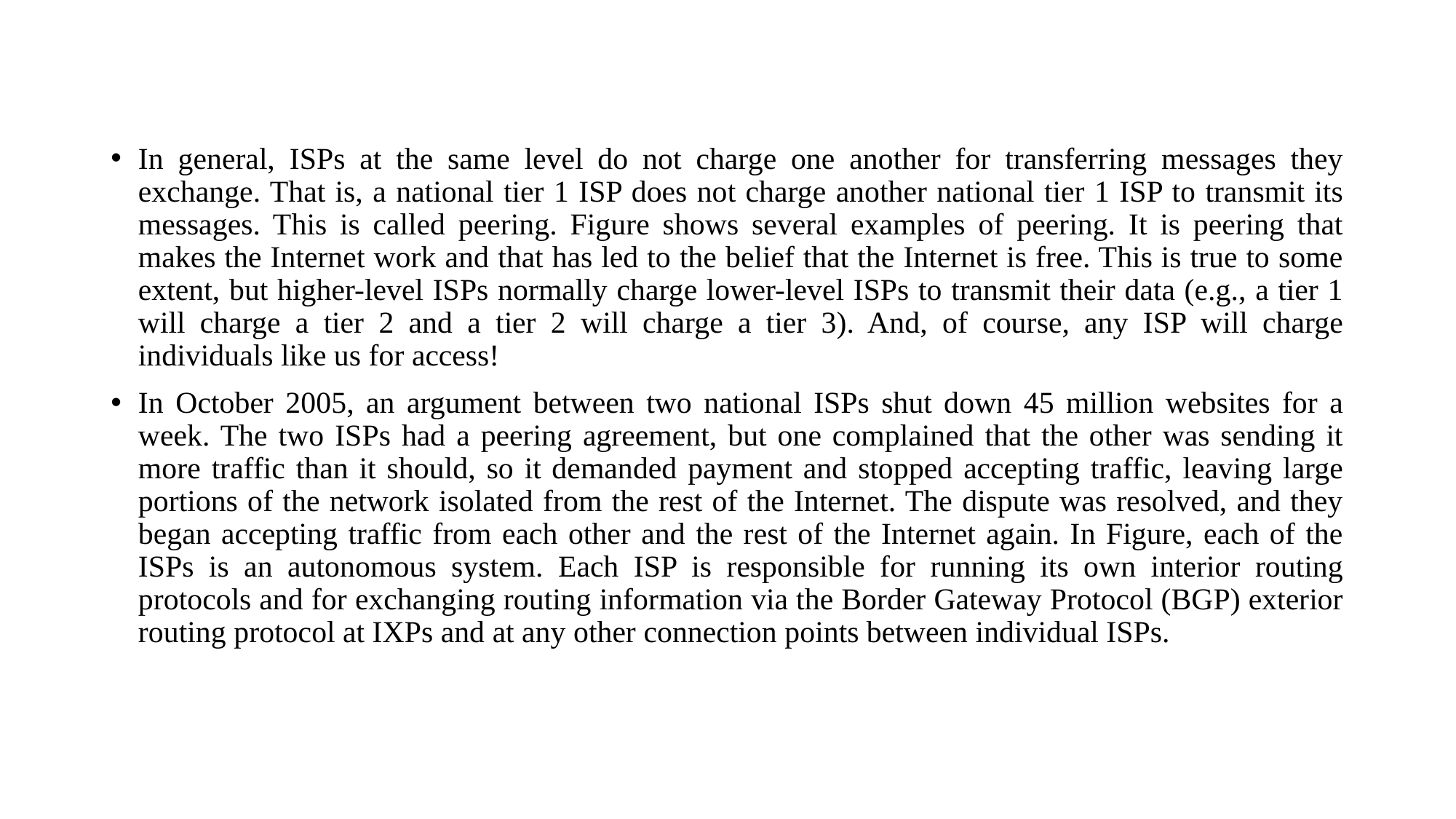

#
In general, ISPs at the same level do not charge one another for transferring messages they exchange. That is, a national tier 1 ISP does not charge another national tier 1 ISP to transmit its messages. This is called peering. Figure shows several examples of peering. It is peering that makes the Internet work and that has led to the belief that the Internet is free. This is true to some extent, but higher-level ISPs normally charge lower-level ISPs to transmit their data (e.g., a tier 1 will charge a tier 2 and a tier 2 will charge a tier 3). And, of course, any ISP will charge individuals like us for access!
In October 2005, an argument between two national ISPs shut down 45 million websites for a week. The two ISPs had a peering agreement, but one complained that the other was sending it more traffic than it should, so it demanded payment and stopped accepting traffic, leaving large portions of the network isolated from the rest of the Internet. The dispute was resolved, and they began accepting traffic from each other and the rest of the Internet again. In Figure, each of the ISPs is an autonomous system. Each ISP is responsible for running its own interior routing protocols and for exchanging routing information via the Border Gateway Protocol (BGP) exterior routing protocol at IXPs and at any other connection points between individual ISPs.